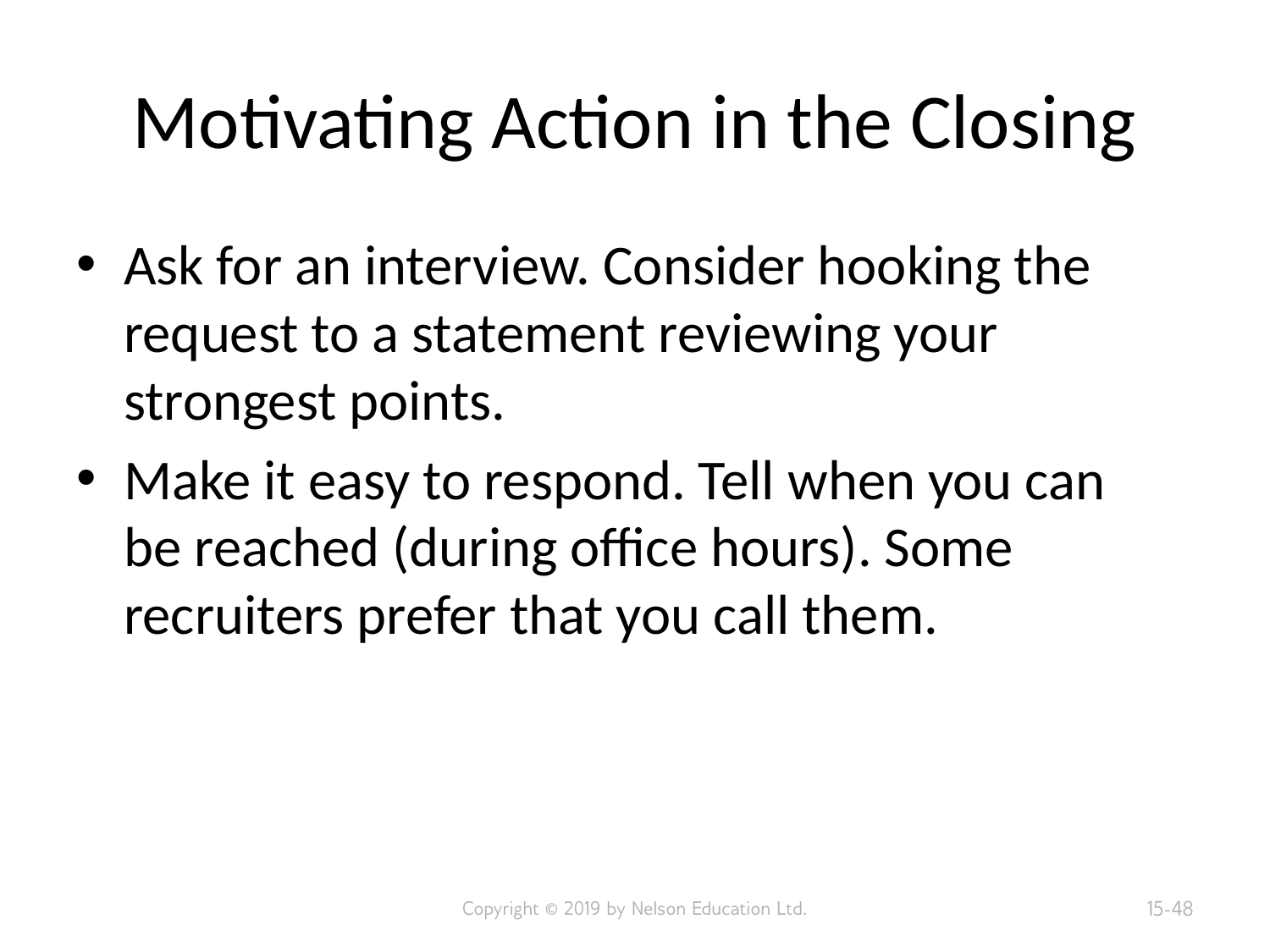

# Motivating Action in the Closing
Ask for an interview. Consider hooking the request to a statement reviewing your strongest points.
Make it easy to respond. Tell when you can be reached (during office hours). Some recruiters prefer that you call them.
Copyright © 2019 by Nelson Education Ltd.
15-48